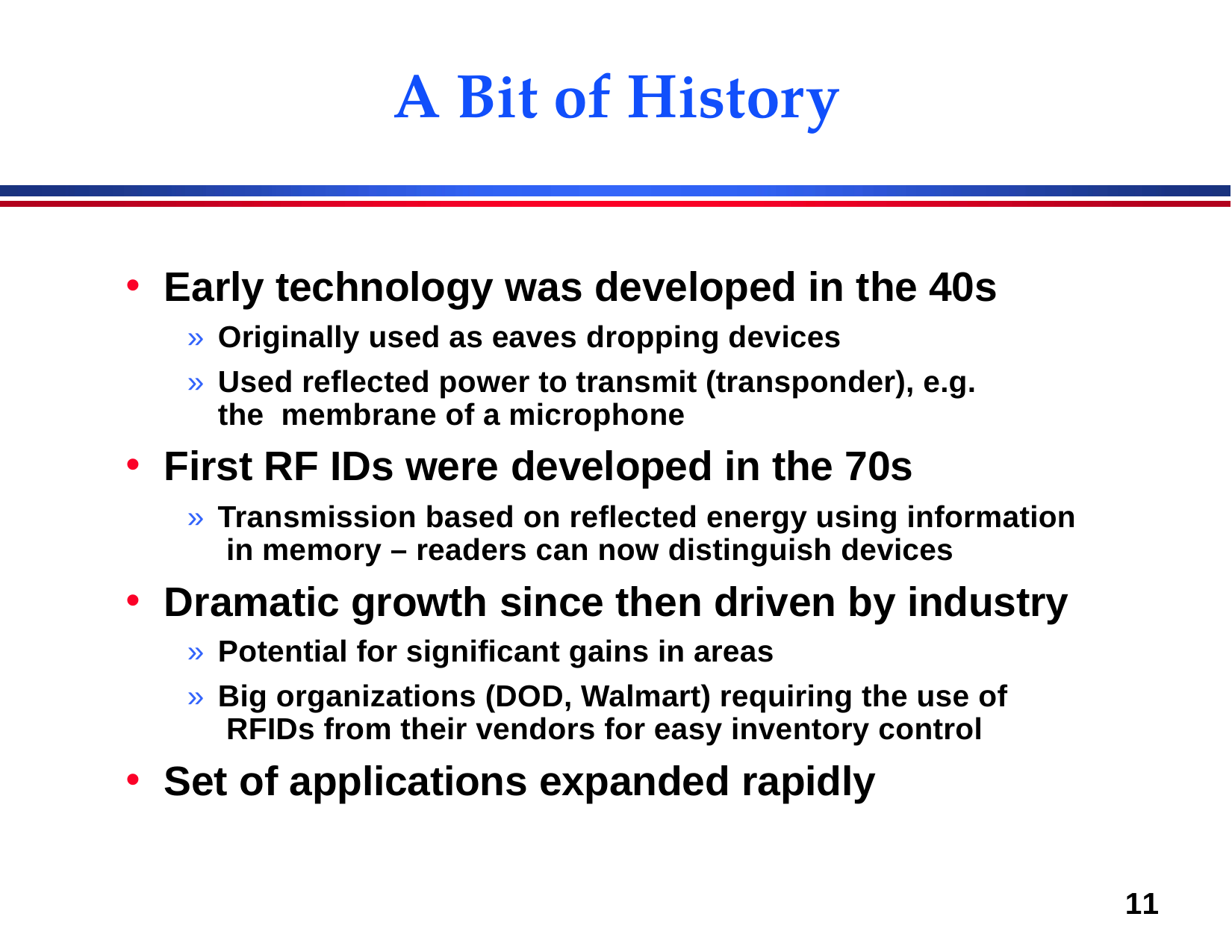

# A Bit of History
Early technology was developed in the 40s
» Originally used as eaves dropping devices
» Used reflected power to transmit (transponder), e.g. the  membrane of a microphone
First RF IDs were developed in the 70s
» Transmission based on reflected energy using information  in memory – readers can now distinguish devices
Dramatic growth since then driven by industry
» Potential for significant gains in areas
» Big organizations (DOD, Walmart) requiring the use of  RFIDs from their vendors for easy inventory control
Set of applications expanded rapidly
11